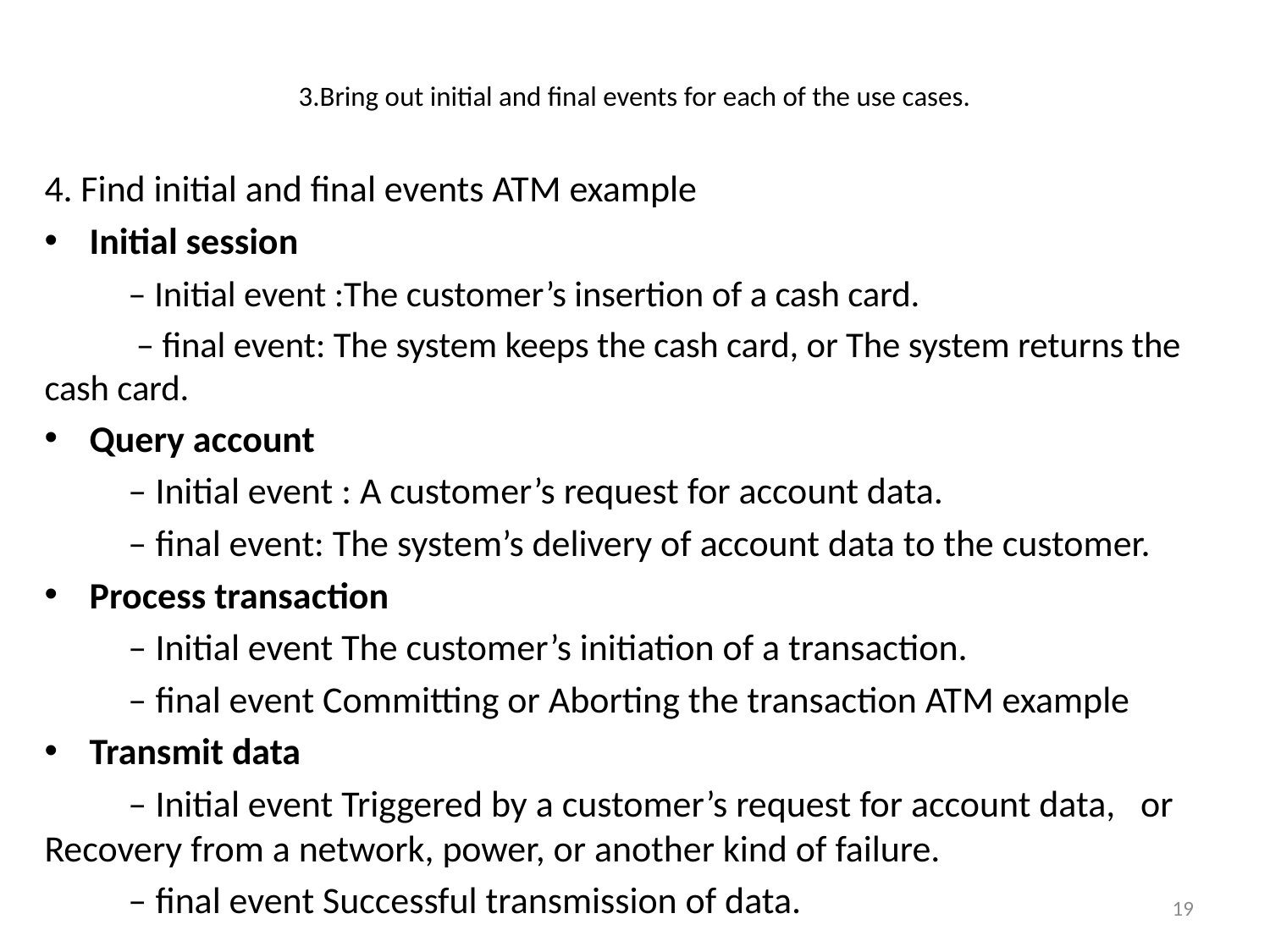

# 3.Bring out initial and final events for each of the use cases.
4. Find initial and final events ATM example
Initial session
	– Initial event :The customer’s insertion of a cash card.
	 – final event: The system keeps the cash card, or The system returns the cash card.
Query account
	– Initial event : A customer’s request for account data.
	– final event: The system’s delivery of account data to the customer.
Process transaction
	– Initial event The customer’s initiation of a transaction.
	– final event Committing or Aborting the transaction ATM example
Transmit data
	– Initial event Triggered by a customer’s request for account data,   or     Recovery from a network, power, or another kind of failure.
	– final event Successful transmission of data.
19